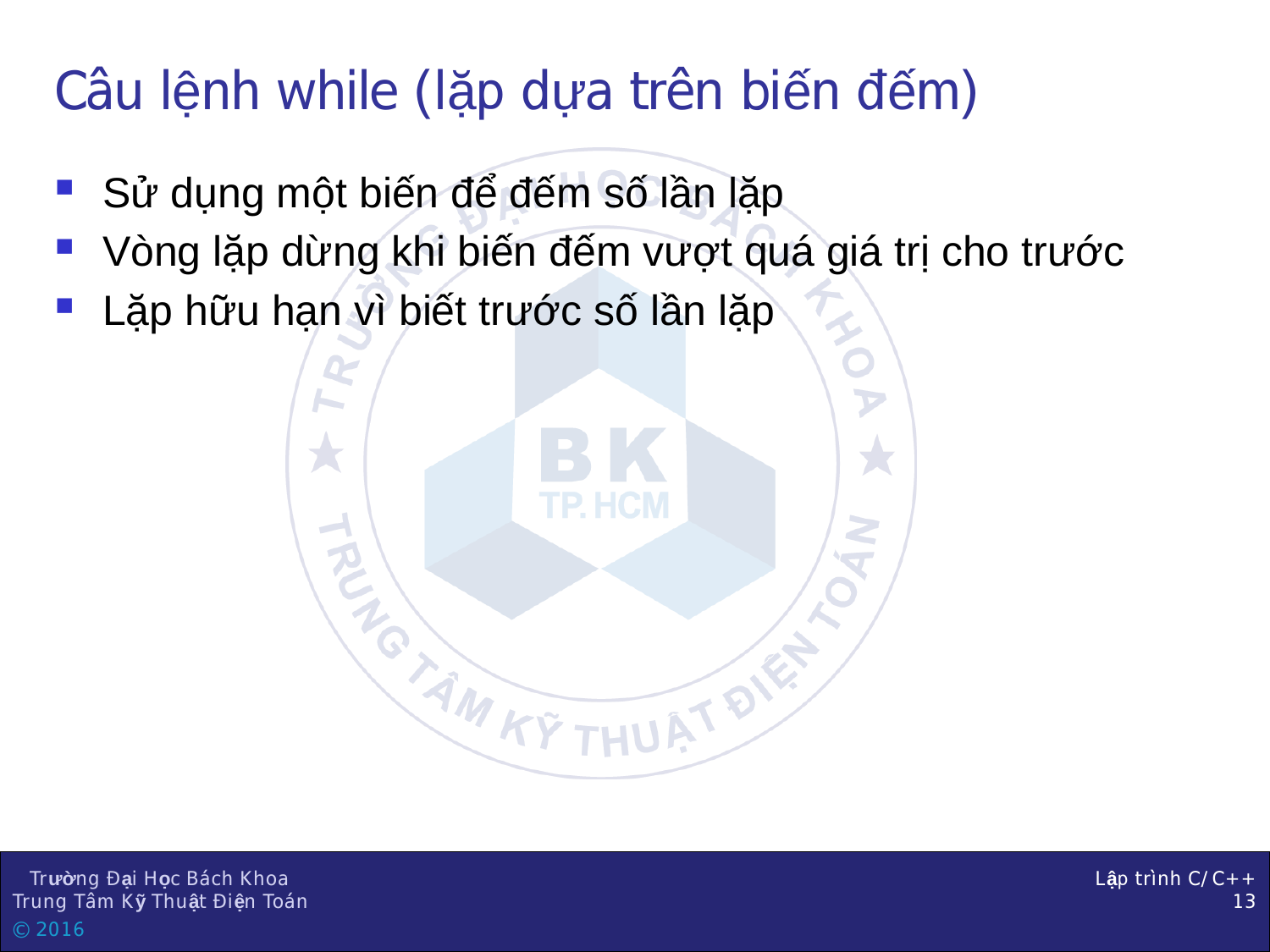

# Câu lệnh while (lặp dựa trên biến đếm)
Sử dụng một biến để đếm số lần lặp
Vòng lặp dừng khi biến đếm vượt quá giá trị cho trước
Lặp hữu hạn vì biết trước số lần lặp